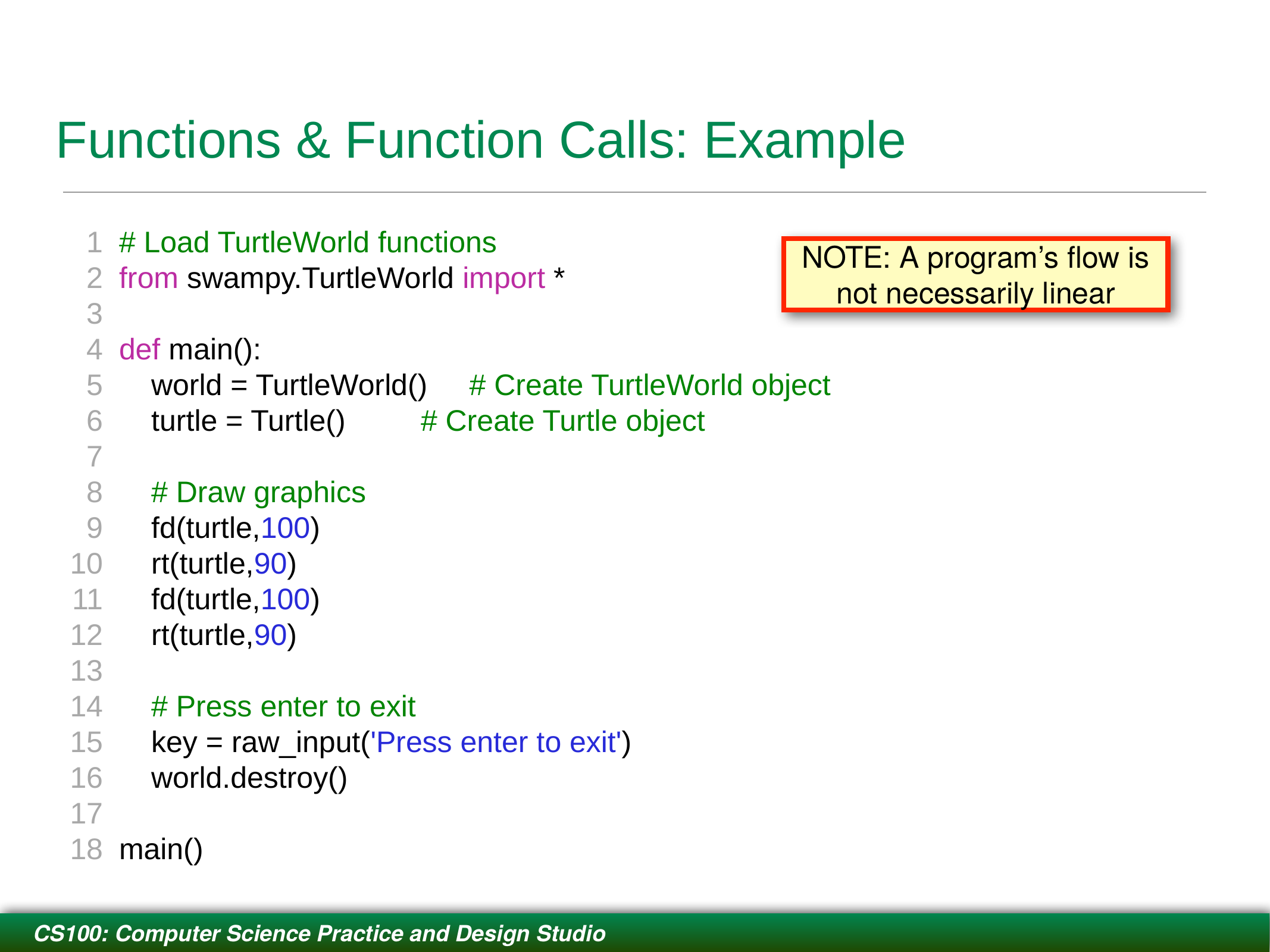

# Functions & Function Calls: Example
NOTE: A program’s flow is not necessarily linear
1
2
3
4
5
6
7
8
9
10
11
12
13
14
15
16
17
18
# Load TurtleWorld functions
from swampy.TurtleWorld import *

def main():
	world = TurtleWorld()     # Create TurtleWorld object
	turtle = Turtle()         # Create Turtle object

	# Draw graphics
	fd(turtle,100)
	rt(turtle,90)
	fd(turtle,100)
	rt(turtle,90)

	# Press enter to exit
	key = raw_input('Press enter to exit')
	world.destroy()

main()
4